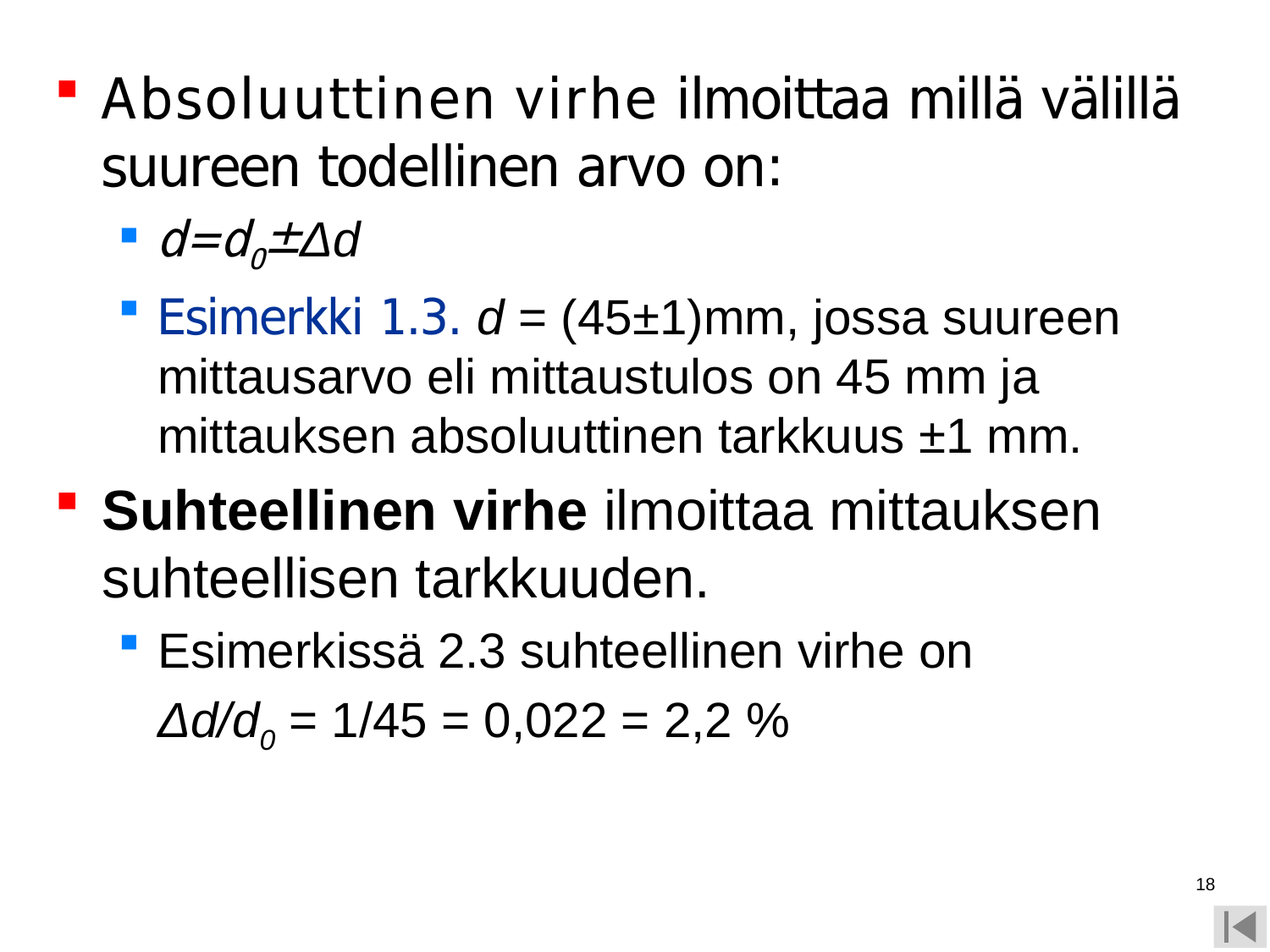

Absoluuttinen virhe ilmoittaa millä välillä suureen todellinen arvo on:
d=d0±Δd
Esimerkki 1.3. d = (45±1)mm, jossa suureen mittausarvo eli mittaustulos on 45 mm ja mittauksen absoluuttinen tarkkuus ±1 mm.
Suhteellinen virhe ilmoittaa mittauksen suhteellisen tarkkuuden.
Esimerkissä 2.3 suhteellinen virhe on
	Δd/d0 = 1/45 = 0,022 = 2,2 %
18